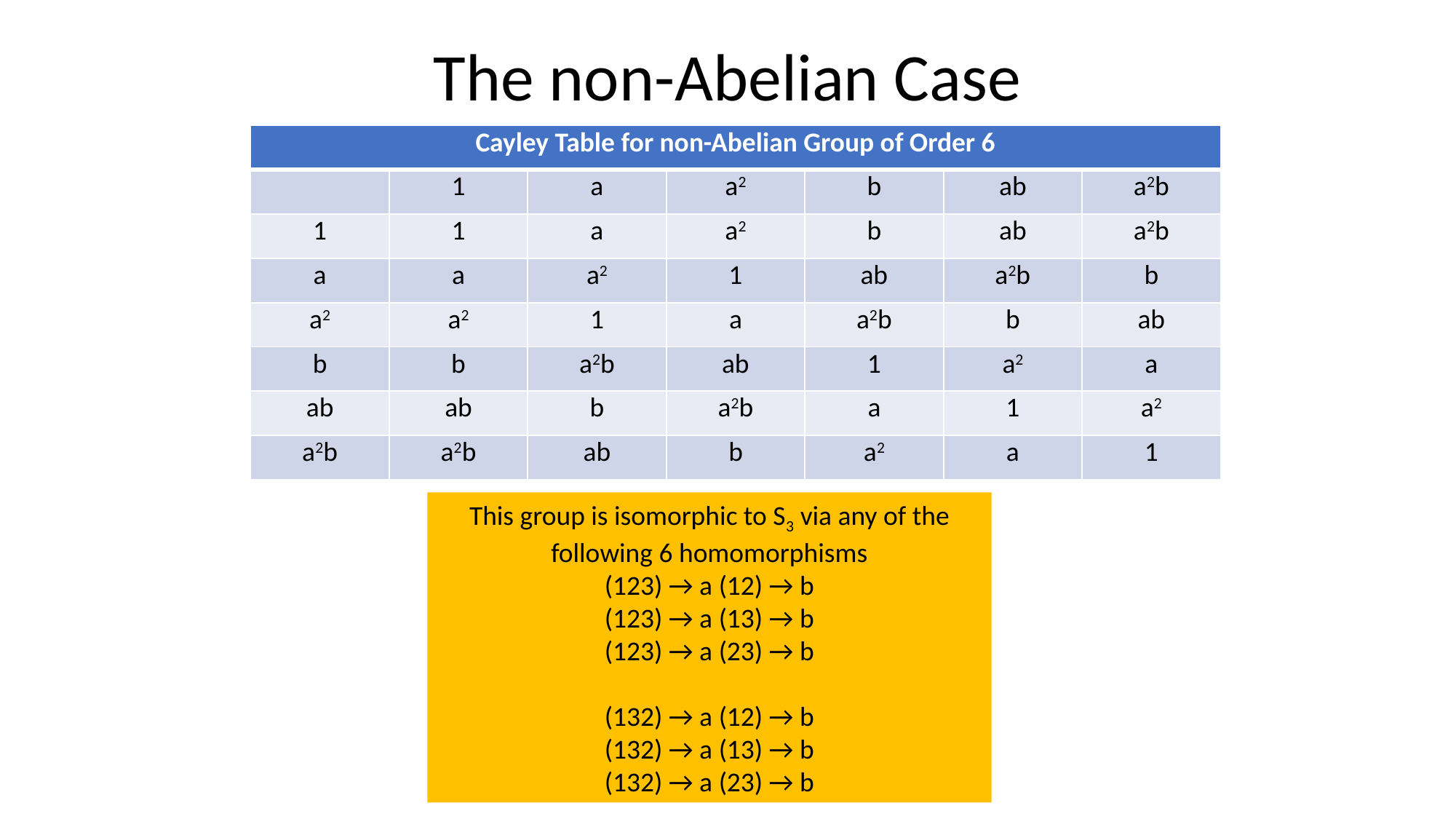

# The non-Abelian Case
| Cayley Table for non-Abelian Group of Order 6 |  |  |  |  |  |  |
| --- | --- | --- | --- | --- | --- | --- |
|  | 1 | a | a2 | b | ab | a2b |
| 1 | 1 | a | a2 | b | ab | a2b |
| a | a | a2 | 1 | ab | a2b | b |
| a2 | a2 | 1 | a | a2b | b | ab |
| b | b | a2b | ab | 1 | a2 | a |
| ab | ab | b | a2b | a | 1 | a2 |
| a2b | a2b | ab | b | a2 | a | 1 |
This group is isomorphic to S3 via any of the following 6 homomorphisms
(123) → a (12) → b
(123) → a (13) → b
(123) → a (23) → b

(132) → a (12) → b
(132) → a (13) → b
(132) → a (23) → b